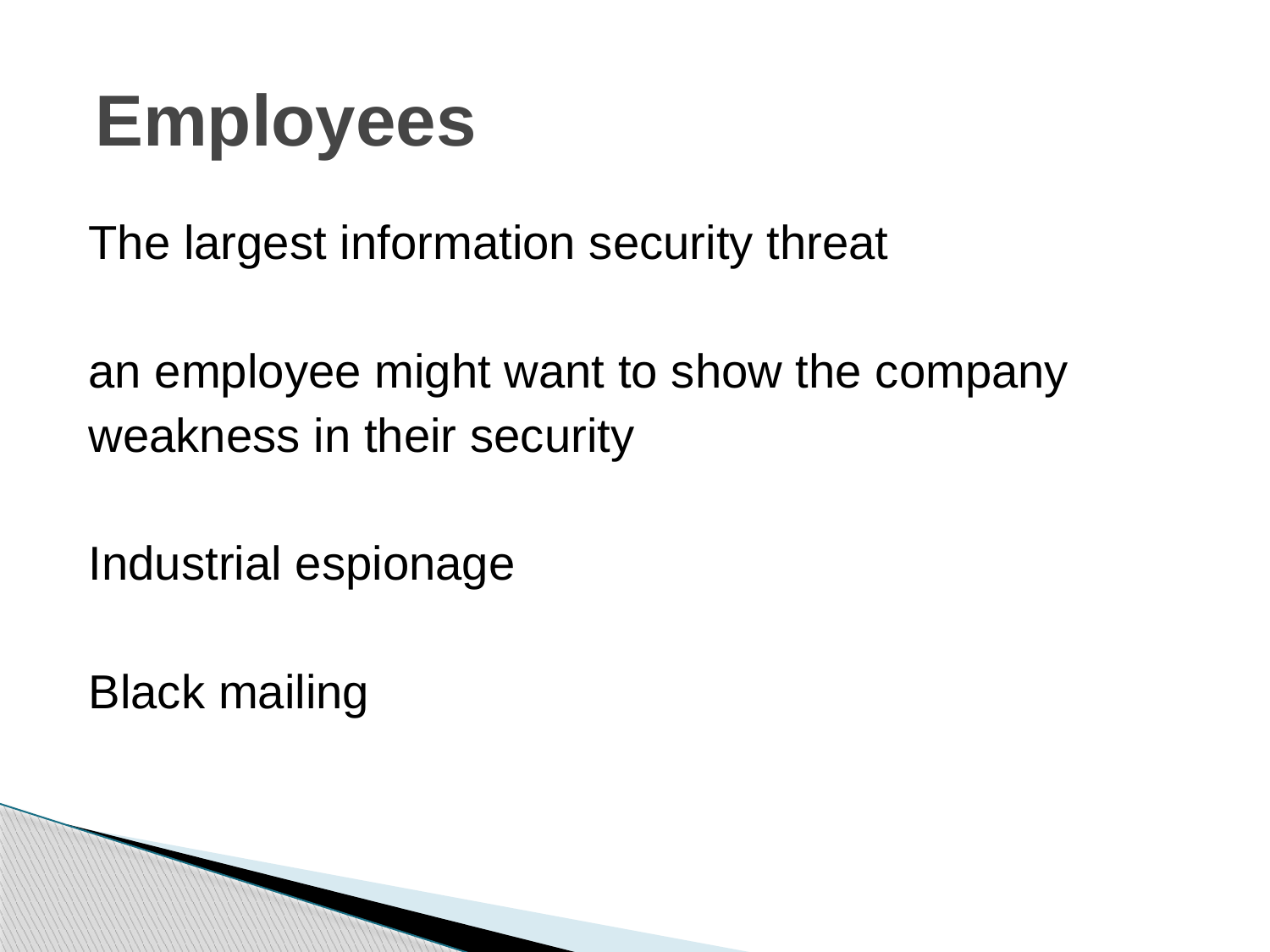

# Employees
The largest information security threat

an employee might want to show the company
weakness in their security

Industrial espionage

Black mailing